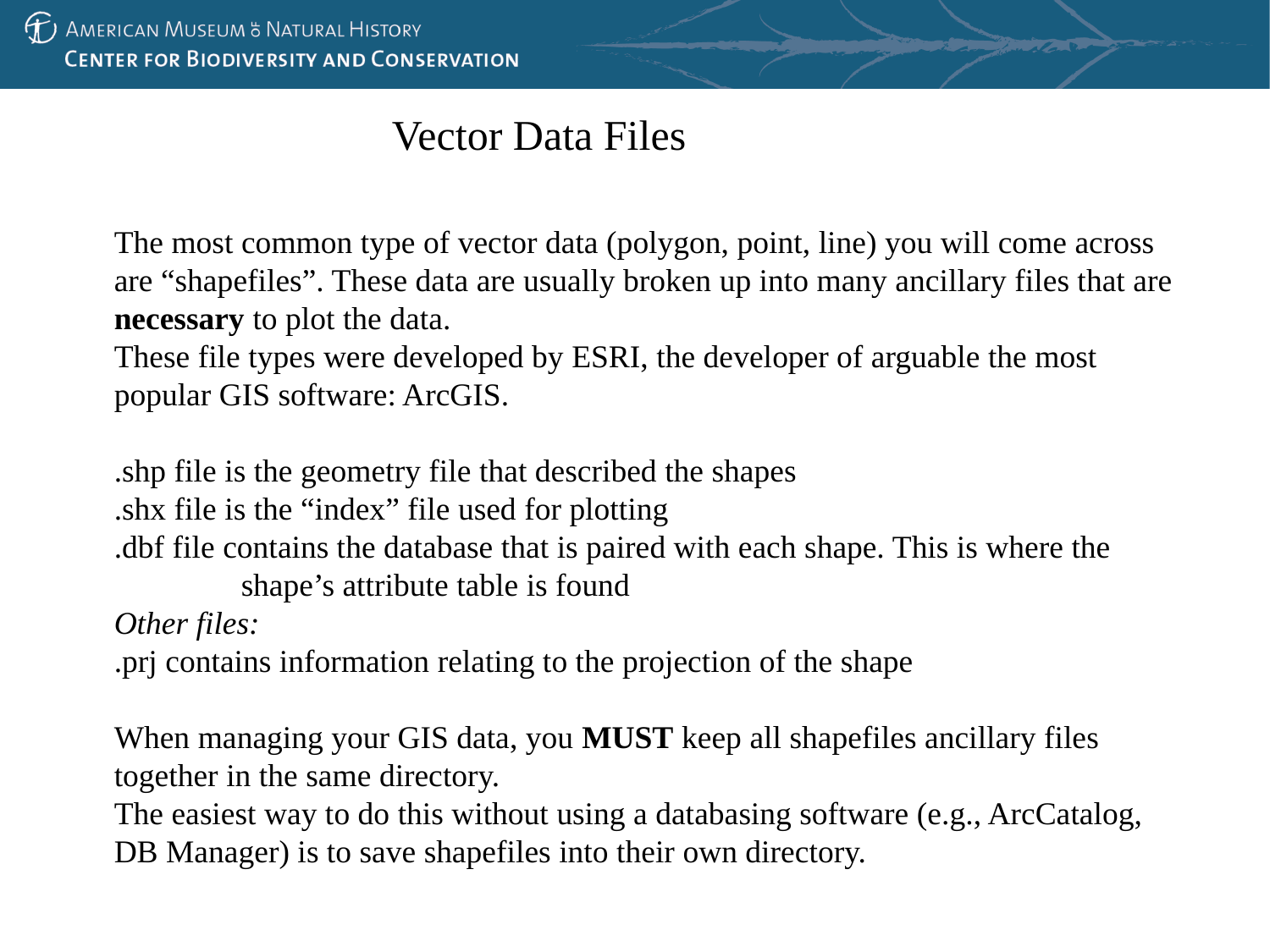

Vector Data Files
The most common type of vector data (polygon, point, line) you will come across are “shapefiles”. These data are usually broken up into many ancillary files that are necessary to plot the data.
These file types were developed by ESRI, the developer of arguable the most popular GIS software: ArcGIS.

.shp file is the geometry file that described the shapes
.shx file is the “index” file used for plotting
.dbf file contains the database that is paired with each shape. This is where the 		shape’s attribute table is found
Other files:
.prj contains information relating to the projection of the shape

When managing your GIS data, you MUST keep all shapefiles ancillary files together in the same directory.
The easiest way to do this without using a databasing software (e.g., ArcCatalog, DB Manager) is to save shapefiles into their own directory.